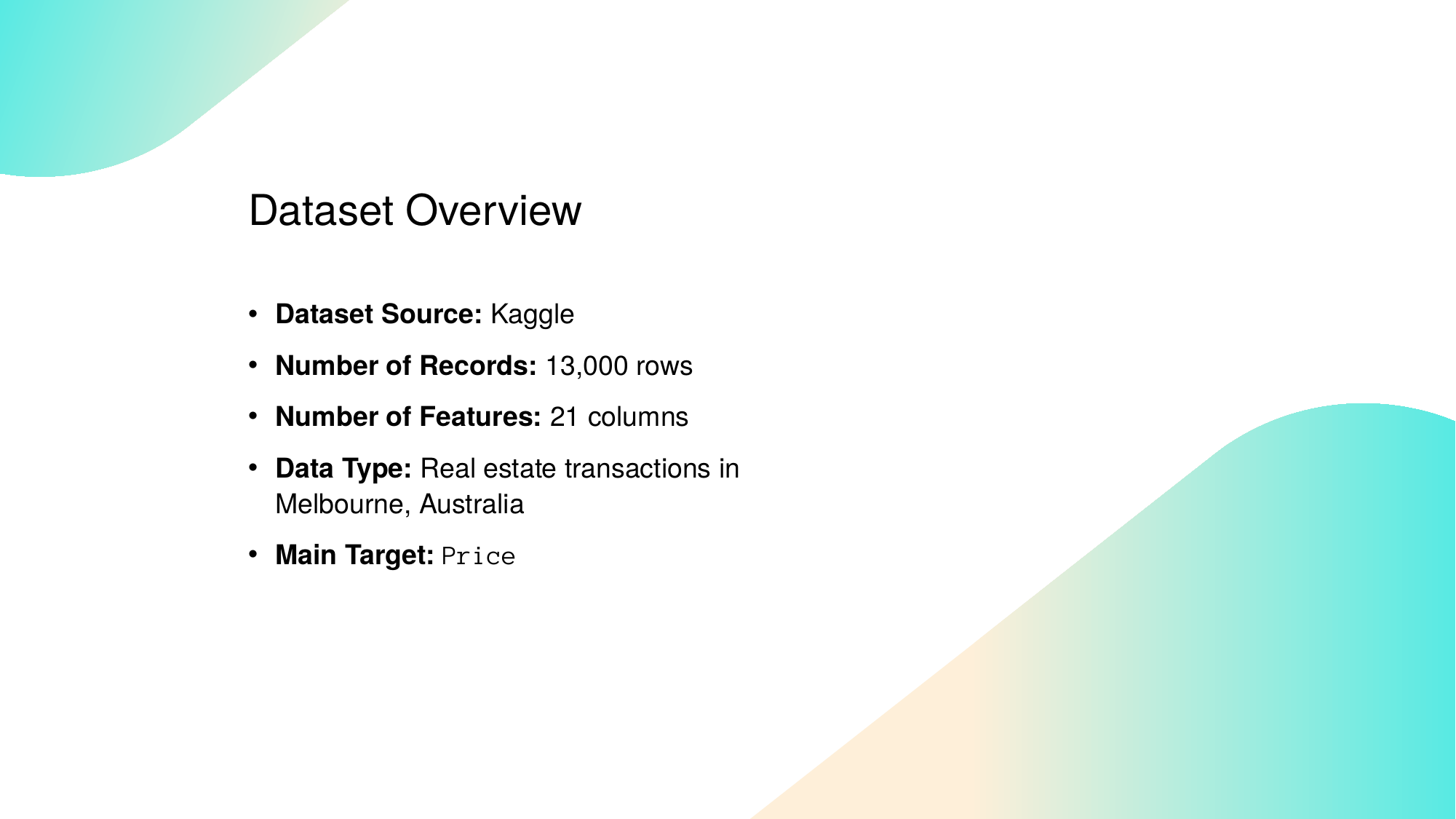

# Dataset Overview
Dataset Source: Kaggle
Number of Records: 13,000 rows
Number of Features: 21 columns
Data Type: Real estate transactions in Melbourne, Australia
Main Target: Price